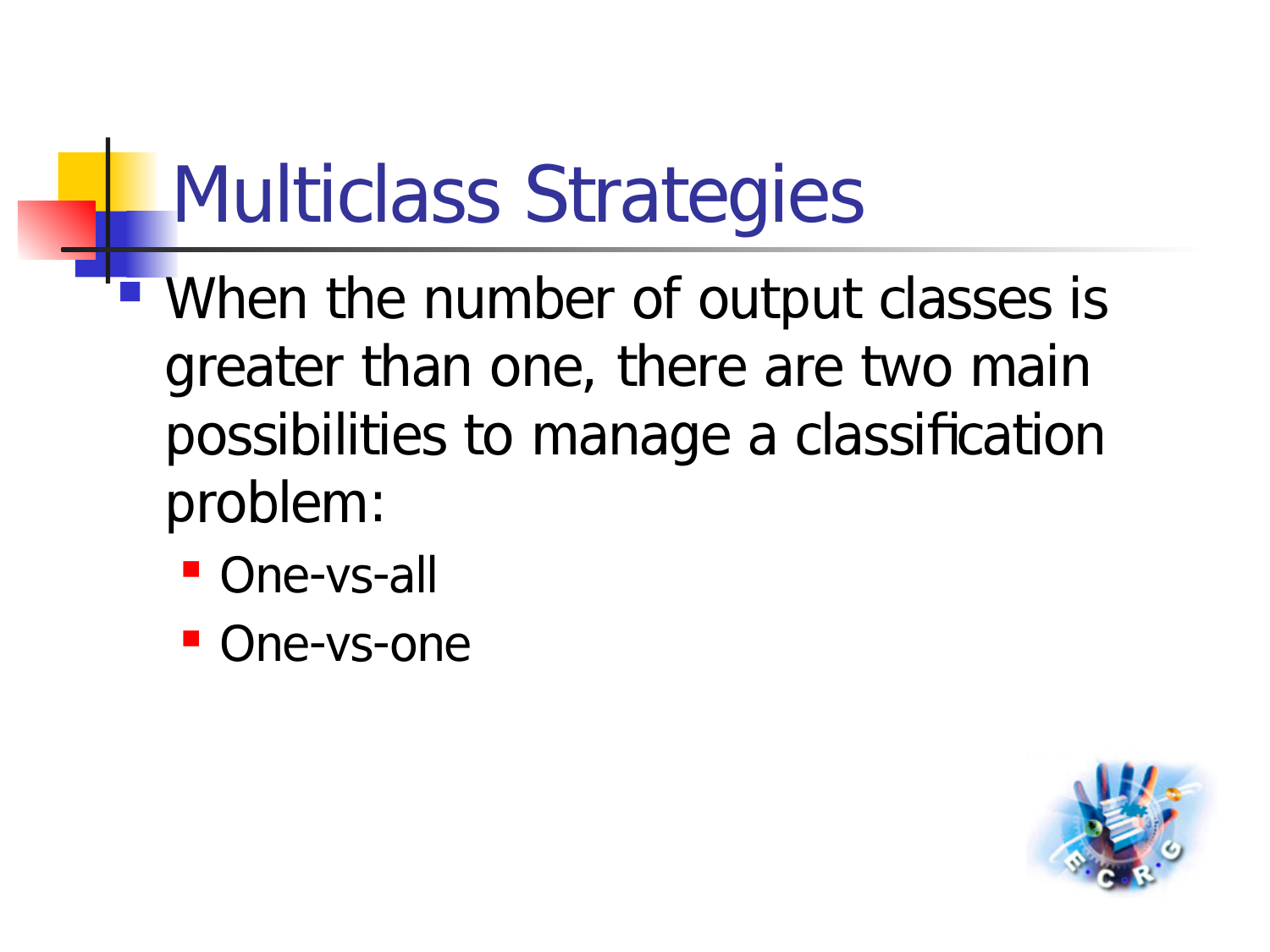

# Multiclass Strategies
When the number of output classes is greater than one, there are two main possibilities to manage a classification problem:
One-vs-all
One-vs-one